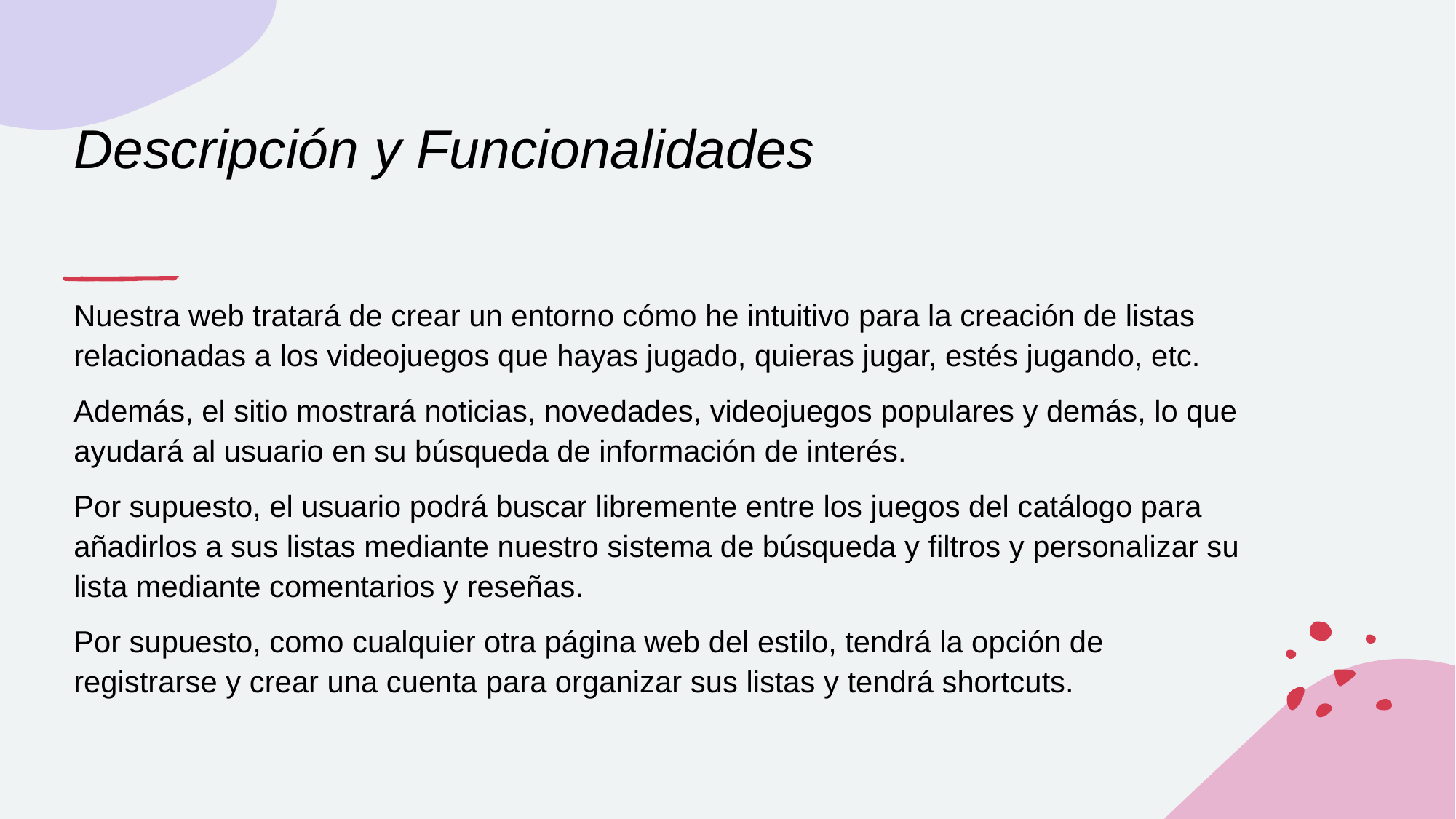

# Descripción y Funcionalidades
Nuestra web tratará de crear un entorno cómo he intuitivo para la creación de listas relacionadas a los videojuegos que hayas jugado, quieras jugar, estés jugando, etc.
Además, el sitio mostrará noticias, novedades, videojuegos populares y demás, lo que ayudará al usuario en su búsqueda de información de interés.
Por supuesto, el usuario podrá buscar libremente entre los juegos del catálogo para añadirlos a sus listas mediante nuestro sistema de búsqueda y filtros y personalizar su lista mediante comentarios y reseñas.
Por supuesto, como cualquier otra página web del estilo, tendrá la opción de registrarse y crear una cuenta para organizar sus listas y tendrá shortcuts.